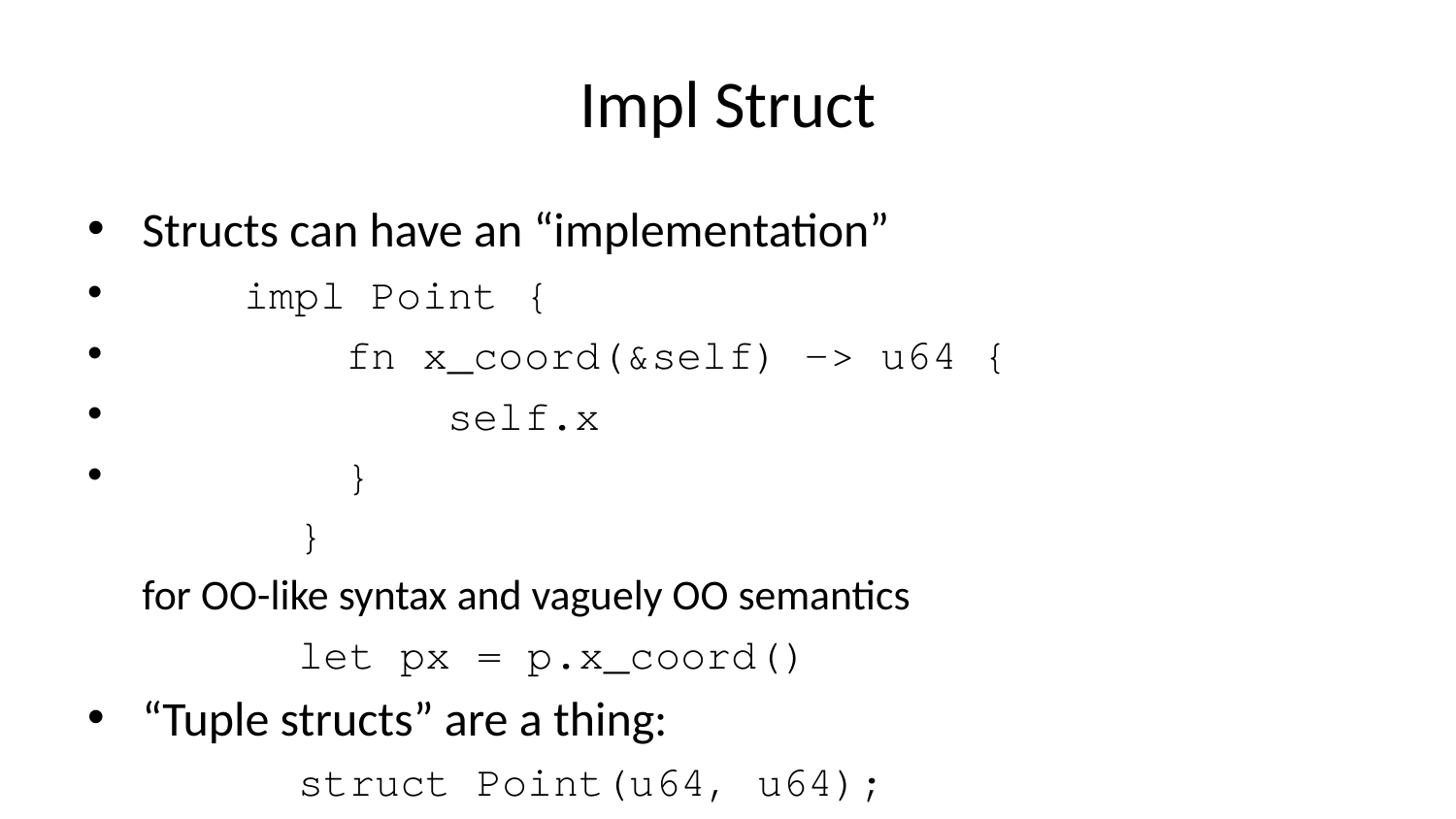

# Impl Struct
Structs can have an “implementation”
    impl Point {
        fn x_coord(&self) -> u64 {
            self.x
        }
    }
for OO-like syntax and vaguely OO semantics
    let px = p.x_coord()
“Tuple structs” are a thing:
    struct Point(u64, u64);